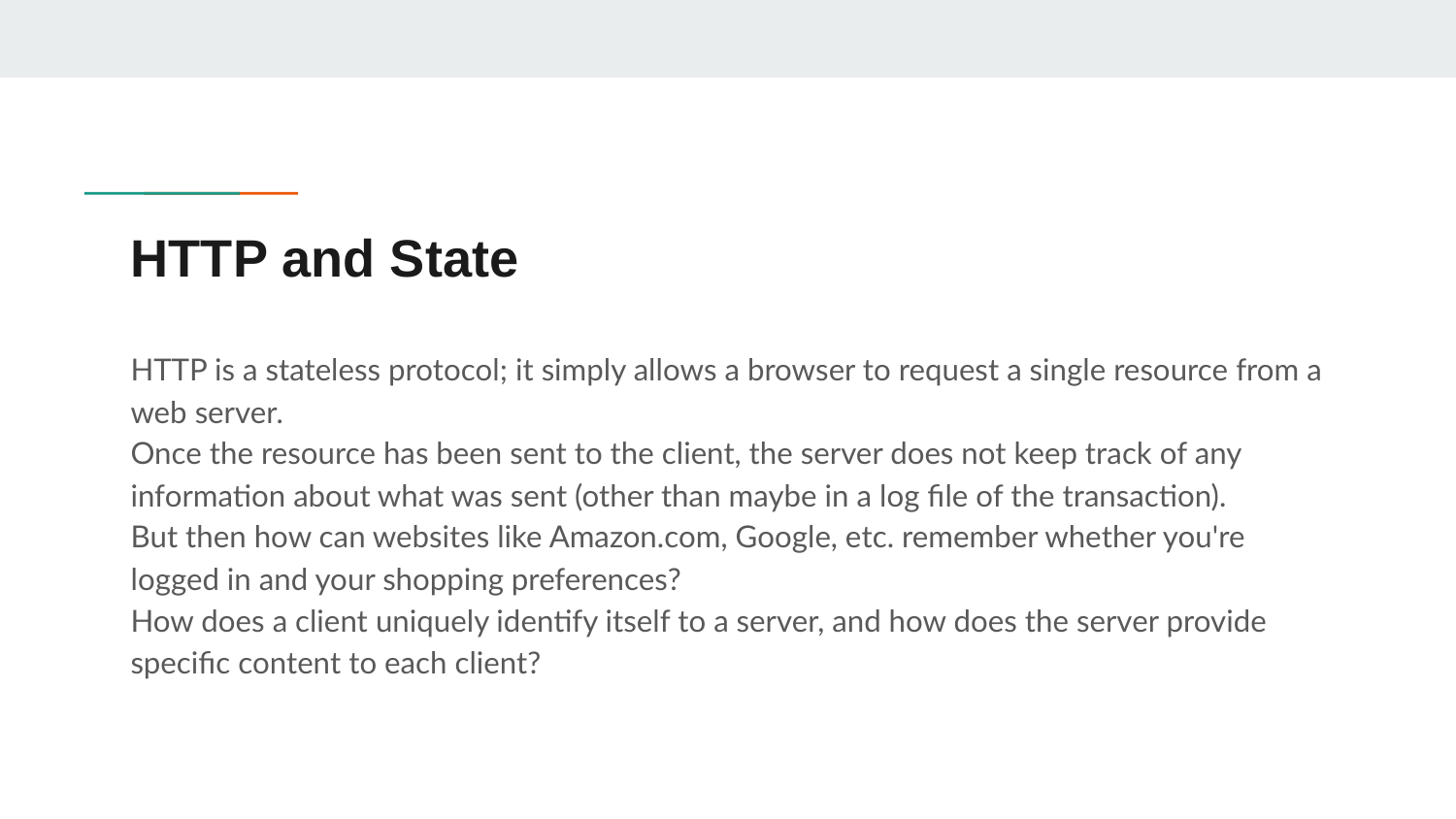

# HTTP and State
HTTP is a stateless protocol; it simply allows a browser to request a single resource from a web server.
Once the resource has been sent to the client, the server does not keep track of any information about what was sent (other than maybe in a log file of the transaction).
But then how can websites like Amazon.com, Google, etc. remember whether you're logged in and your shopping preferences?
How does a client uniquely identify itself to a server, and how does the server provide specific content to each client?